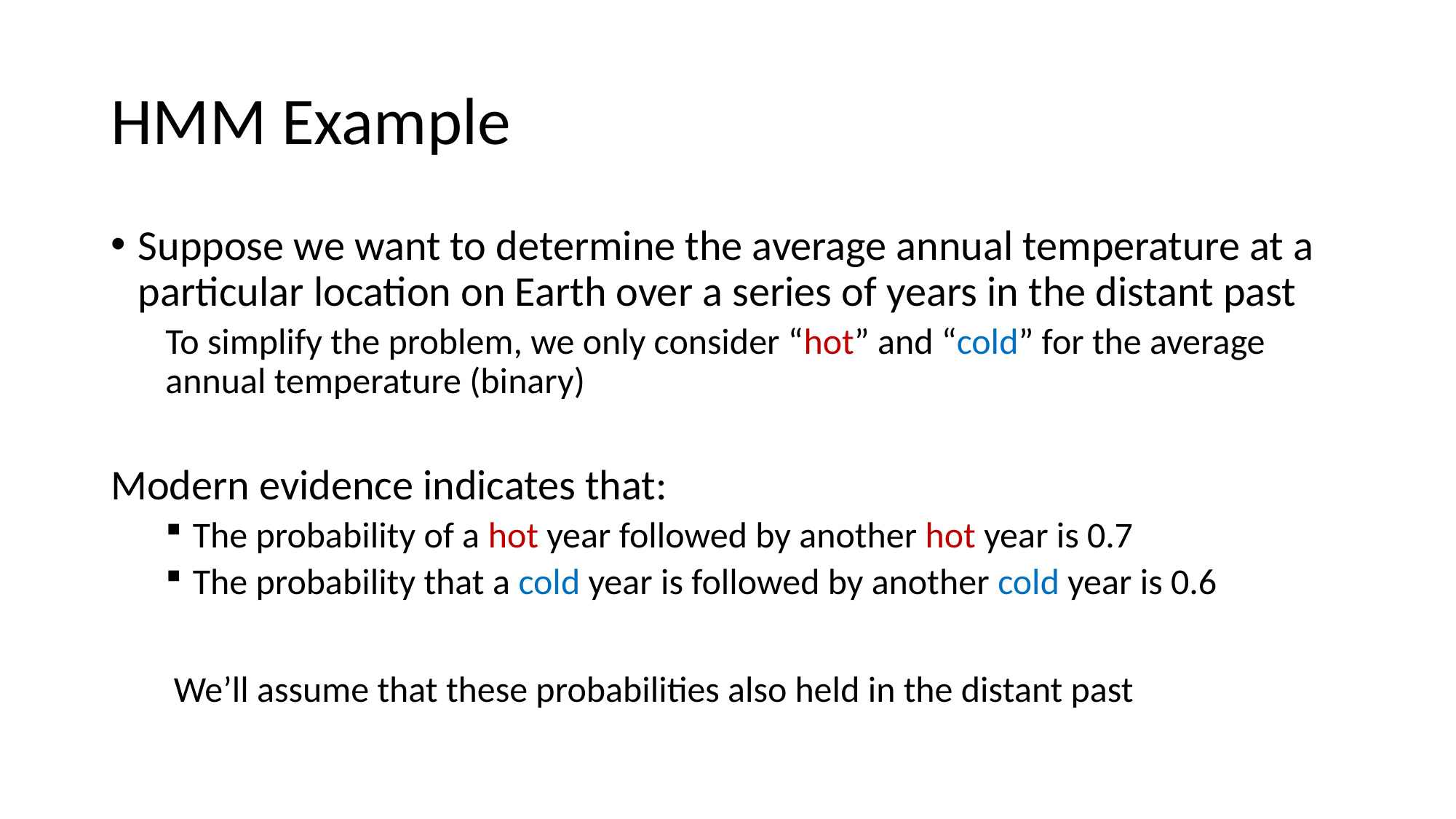

# HMM Example
Suppose we want to determine the average annual temperature at a particular location on Earth over a series of years in the distant past
To simplify the problem, we only consider “hot” and “cold” for the average annual temperature (binary)

Modern evidence indicates that:
The probability of a hot year followed by another hot year is 0.7
The probability that a cold year is followed by another cold year is 0.6

 We’ll assume that these probabilities also held in the distant past